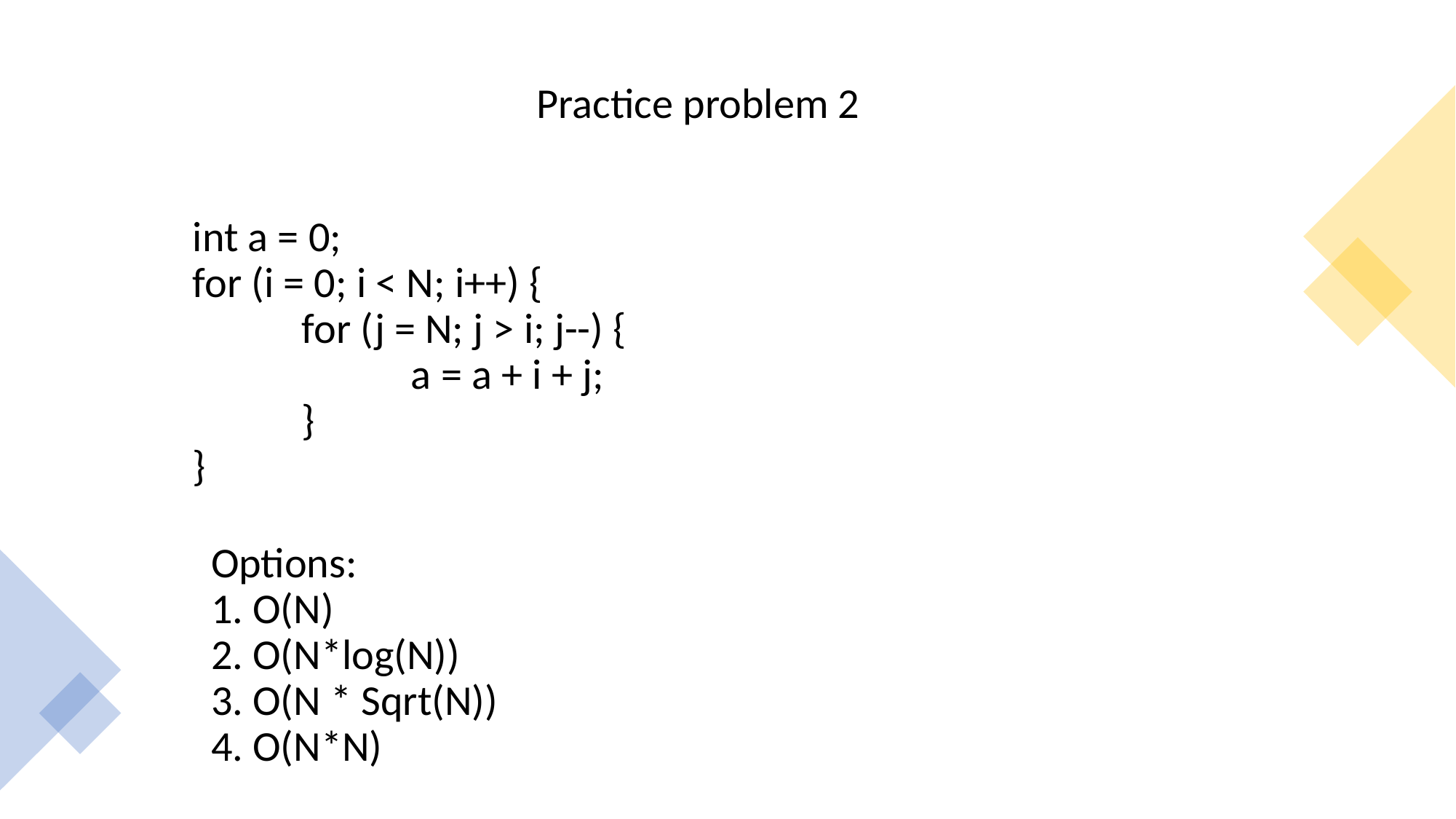

Practice problem 2

# int a = 0; for (i = 0; i < N; i++) { for (j = N; j > i; j--) { a = a + i + j; } }

Options:
1. O(N)
2. O(N*log(N))
3. O(N * Sqrt(N))
4. O(N*N)